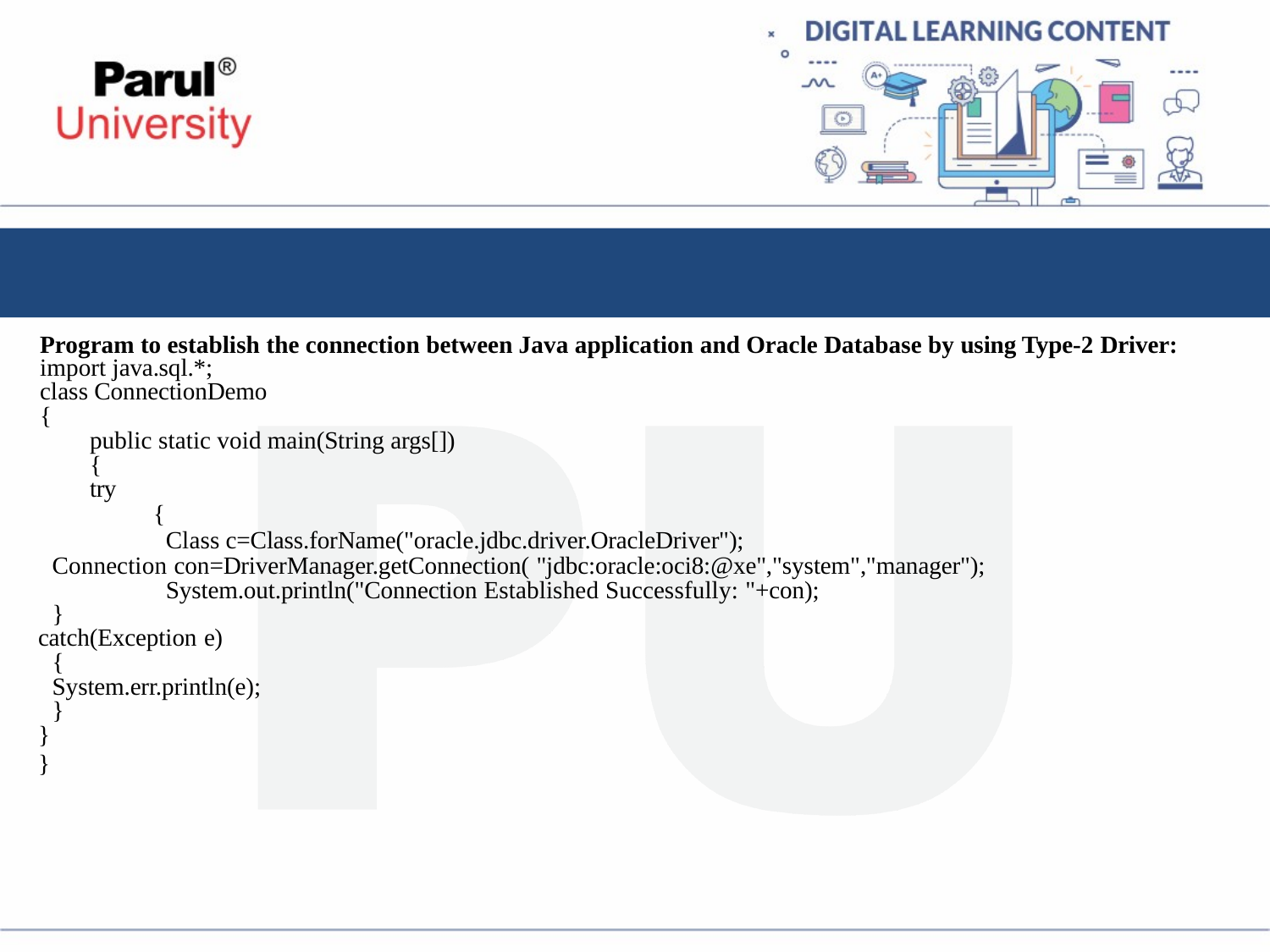

#
Program to establish the connection between Java application and Oracle Database by using Type-2 Driver:
import java.sql.*;
class ConnectionDemo
{
public static void main(String args[])
{
try
{
Class c=Class.forName("oracle.jdbc.driver.OracleDriver");
Connection con=DriverManager.getConnection( "jdbc:oracle:oci8:@xe","system","manager"); System.out.println("Connection Established Successfully: "+con);
}
catch(Exception e)
{
System.err.println(e);
}
}
}